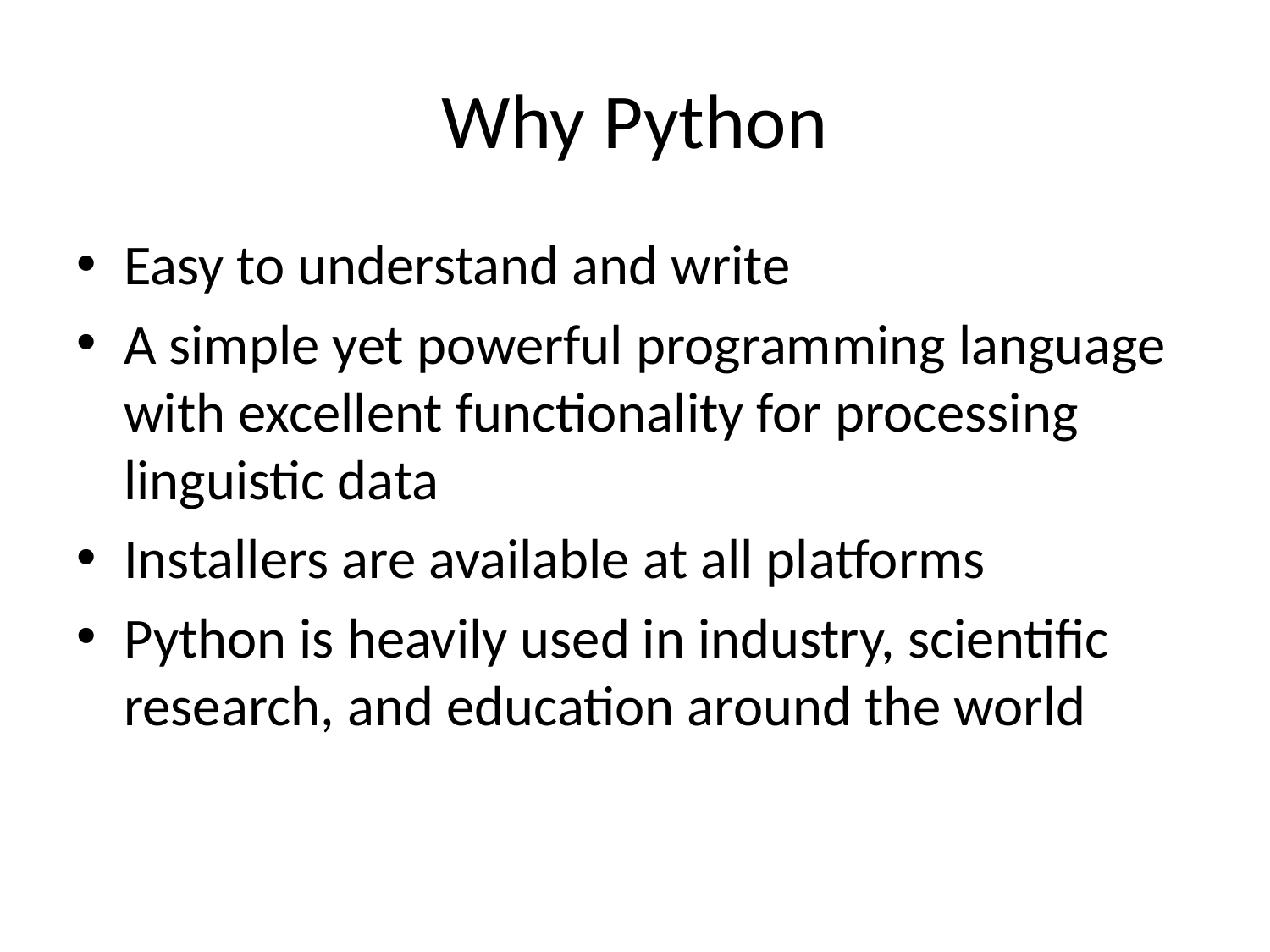

# Why Python
Easy to understand and write
A simple yet powerful programming language with excellent functionality for processing linguistic data
Installers are available at all platforms
Python is heavily used in industry, scientific research, and education around the world